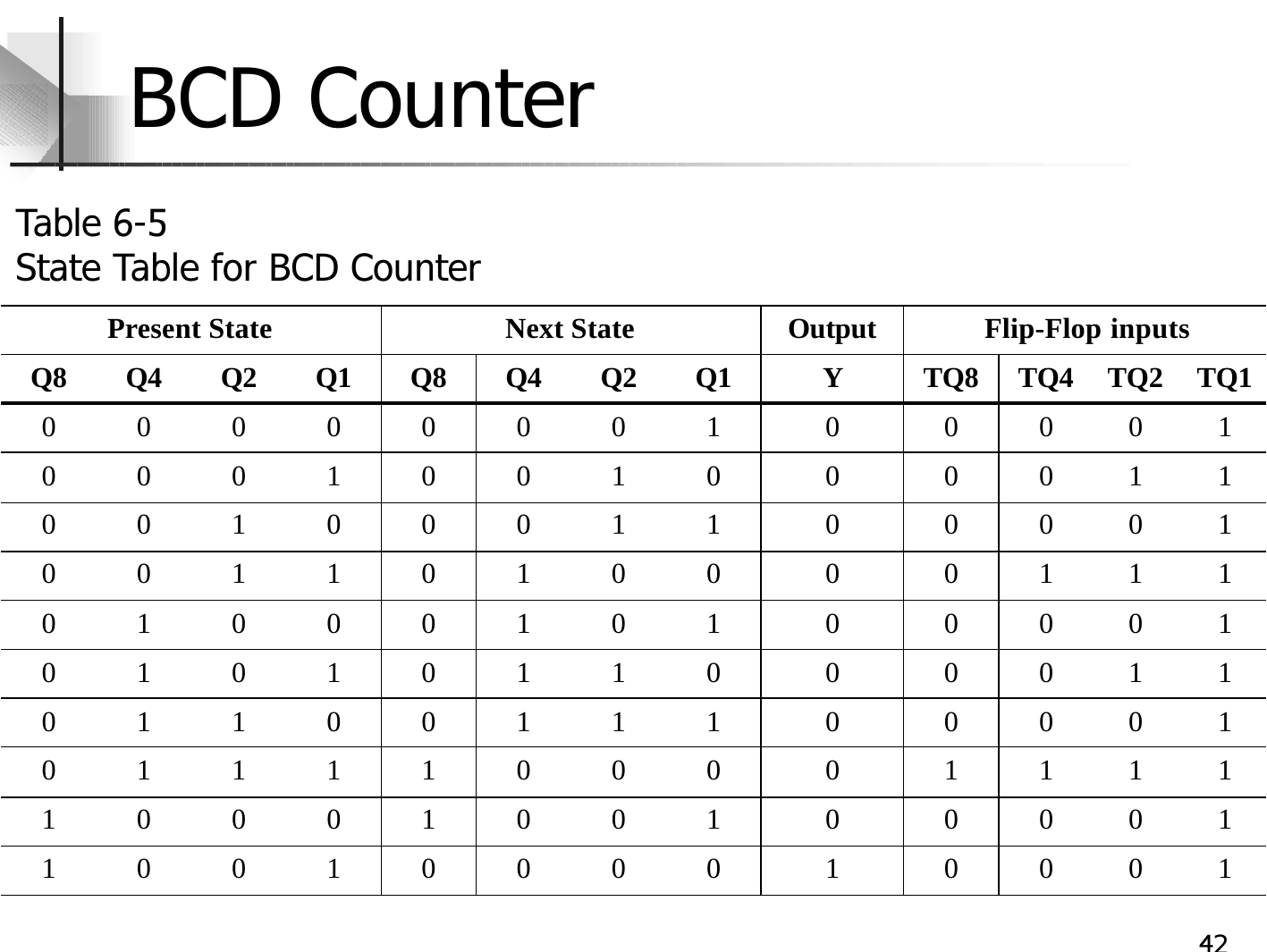

# BCD Counter
Table 6-5
State Table for BCD Counter
| Present State |  |  |  | Next State |  |  |  | Output | Flip-Flop inputs |  |  |  |
| --- | --- | --- | --- | --- | --- | --- | --- | --- | --- | --- | --- | --- |
| Q8 | Q4 | Q2 | Q1 | Q8 | Q4 | Q2 | Q1 | Y | TQ8 | TQ4 | TQ2 | TQ1 |
| 0 | 0 | 0 | 0 | 0 | 0 | 0 | 1 | 0 | 0 | 0 | 0 | 1 |
| 0 | 0 | 0 | 1 | 0 | 0 | 1 | 0 | 0 | 0 | 0 | 1 | 1 |
| 0 | 0 | 1 | 0 | 0 | 0 | 1 | 1 | 0 | 0 | 0 | 0 | 1 |
| 0 | 0 | 1 | 1 | 0 | 1 | 0 | 0 | 0 | 0 | 1 | 1 | 1 |
| 0 | 1 | 0 | 0 | 0 | 1 | 0 | 1 | 0 | 0 | 0 | 0 | 1 |
| 0 | 1 | 0 | 1 | 0 | 1 | 1 | 0 | 0 | 0 | 0 | 1 | 1 |
| 0 | 1 | 1 | 0 | 0 | 1 | 1 | 1 | 0 | 0 | 0 | 0 | 1 |
| 0 | 1 | 1 | 1 | 1 | 0 | 0 | 0 | 0 | 1 | 1 | 1 | 1 |
| 1 | 0 | 0 | 0 | 1 | 0 | 0 | 1 | 0 | 0 | 0 | 0 | 1 |
| 1 | 0 | 0 | 1 | 0 | 0 | 0 | 0 | 1 | 0 | 0 | 0 | 1 |
42